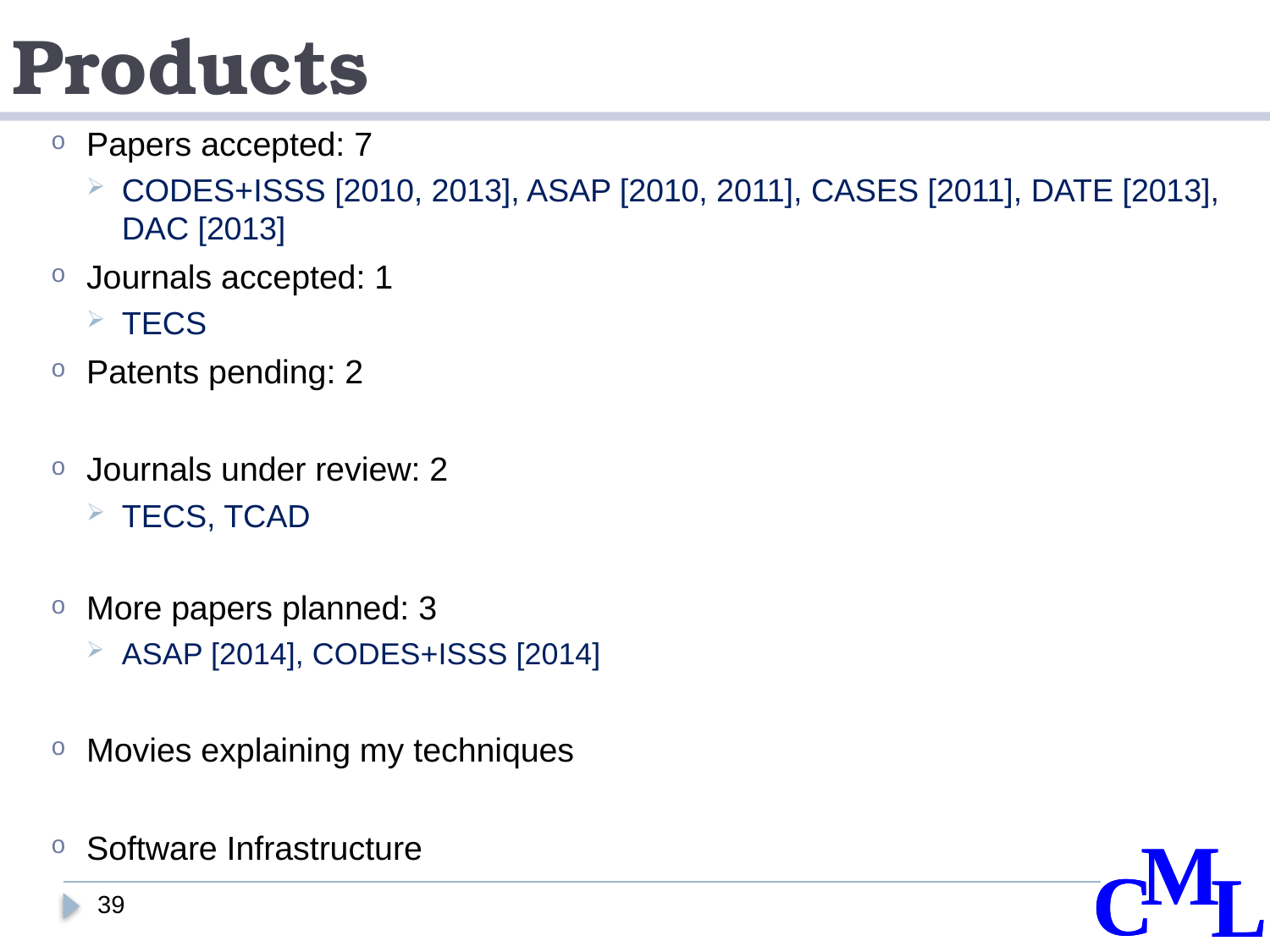

# Products
Papers accepted: 7
CODES+ISSS [2010, 2013], ASAP [2010, 2011], CASES [2011], DATE [2013], DAC [2013]
Journals accepted: 1
TECS
Patents pending: 2

Journals under review: 2
TECS, TCAD

More papers planned: 3
ASAP [2014], CODES+ISSS [2014]

Movies explaining my techniques

Software Infrastructure
39